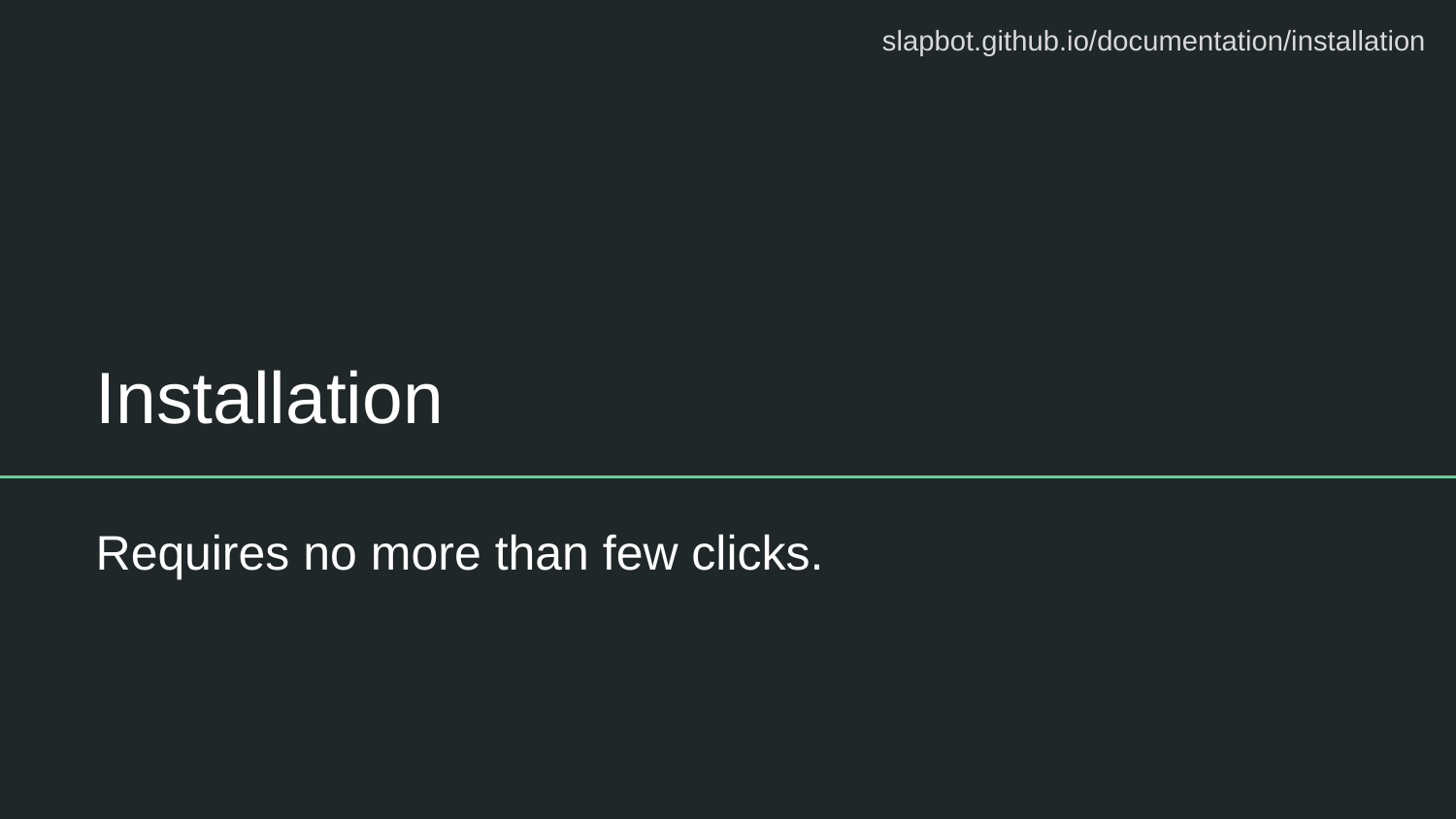

slapbot.github.io/documentation/installation
# Installation
Requires no more than few clicks.